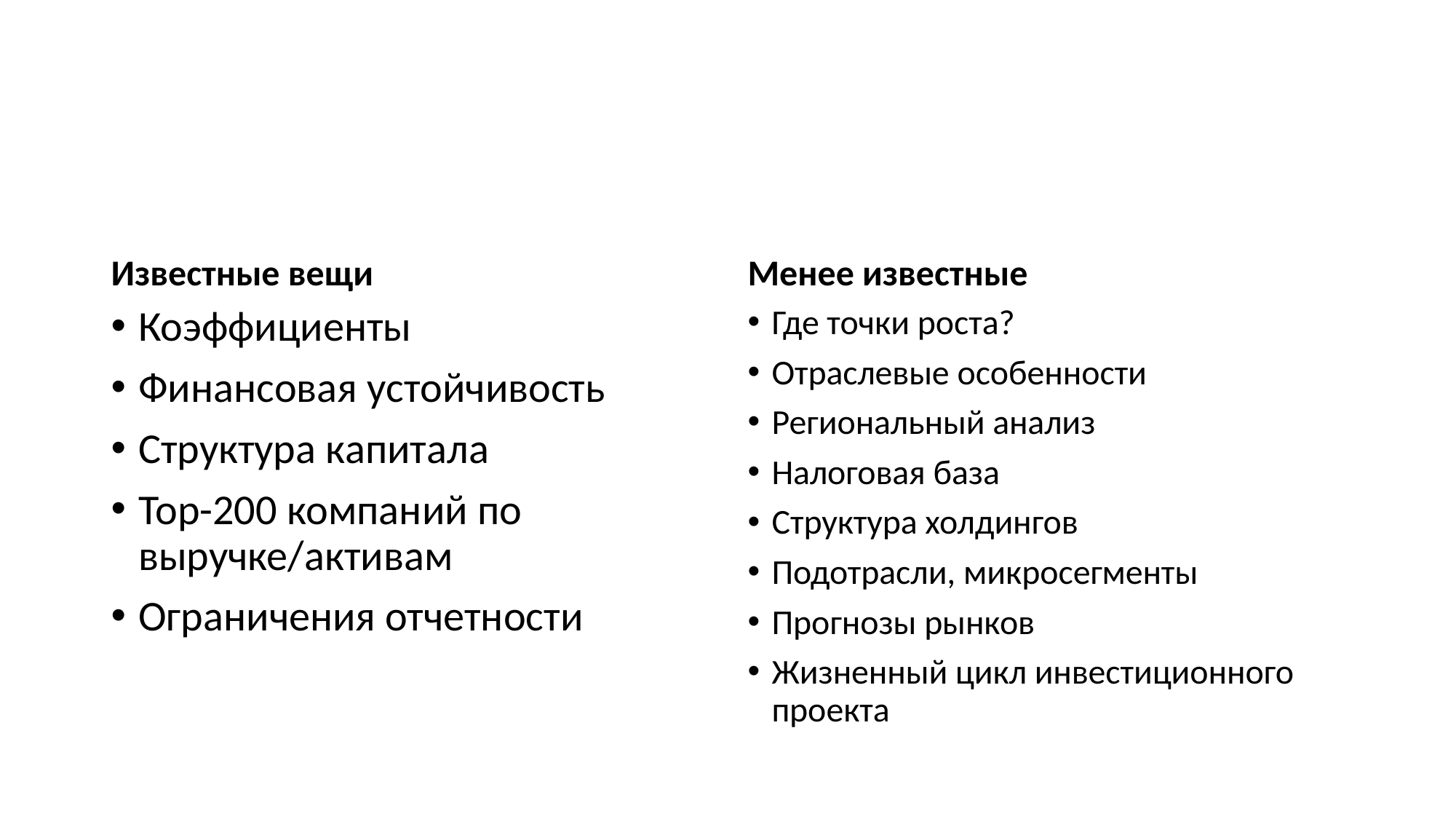

#
Известные вещи
Менее известные
Коэффициенты
Финансовая устойчивость
Структура капитала
Top-200 компаний по выручке/активам
Ограничения отчетности
Где точки роста?
Отраслевые особенности
Региональный анализ
Налоговая база
Структура холдингов
Подотрасли, микросегменты
Прогнозы рынков
Жизненный цикл инвестиционного проекта